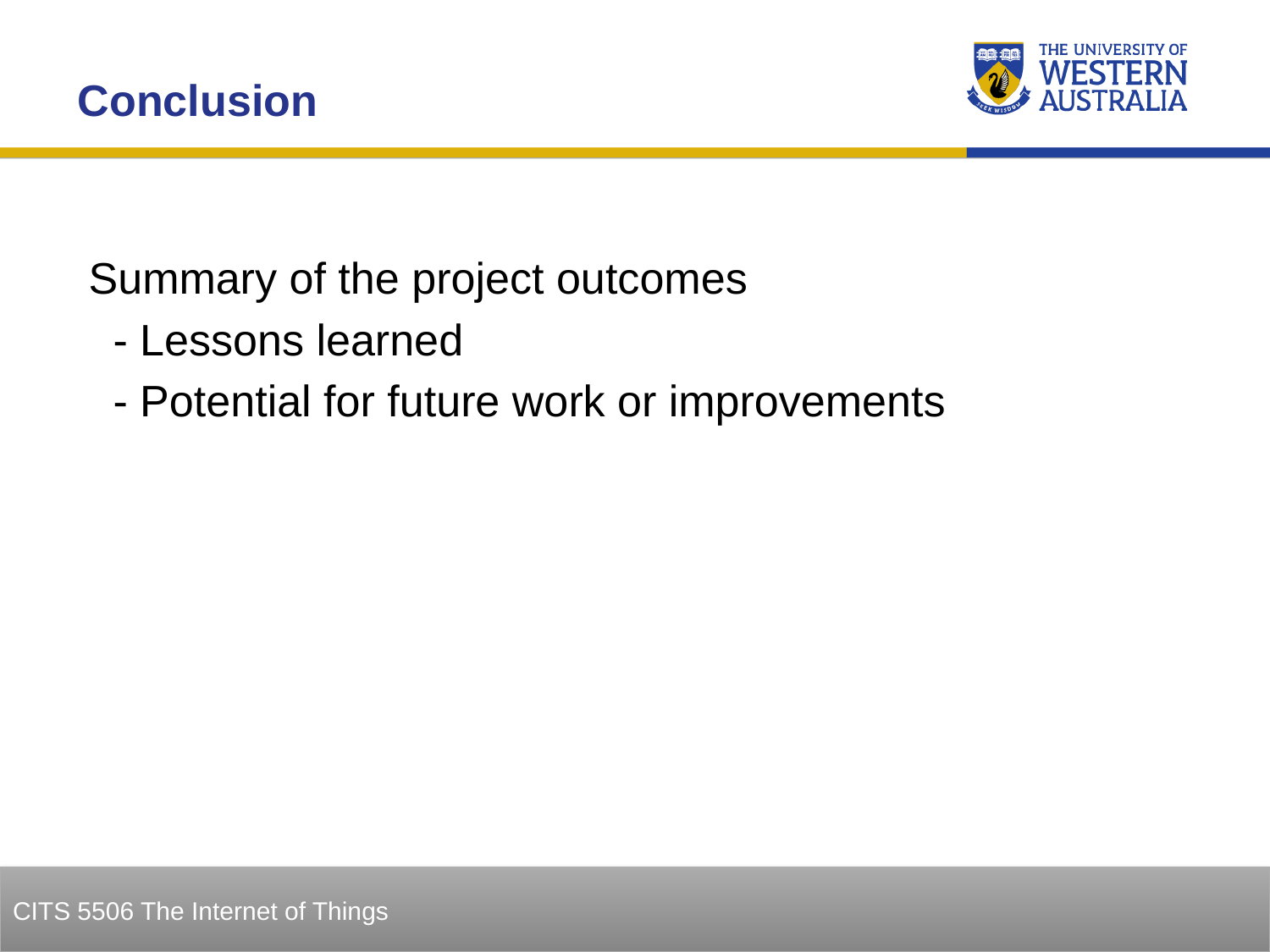

Conclusion
 Summary of the project outcomes
   - Lessons learned
   - Potential for future work or improvements

12